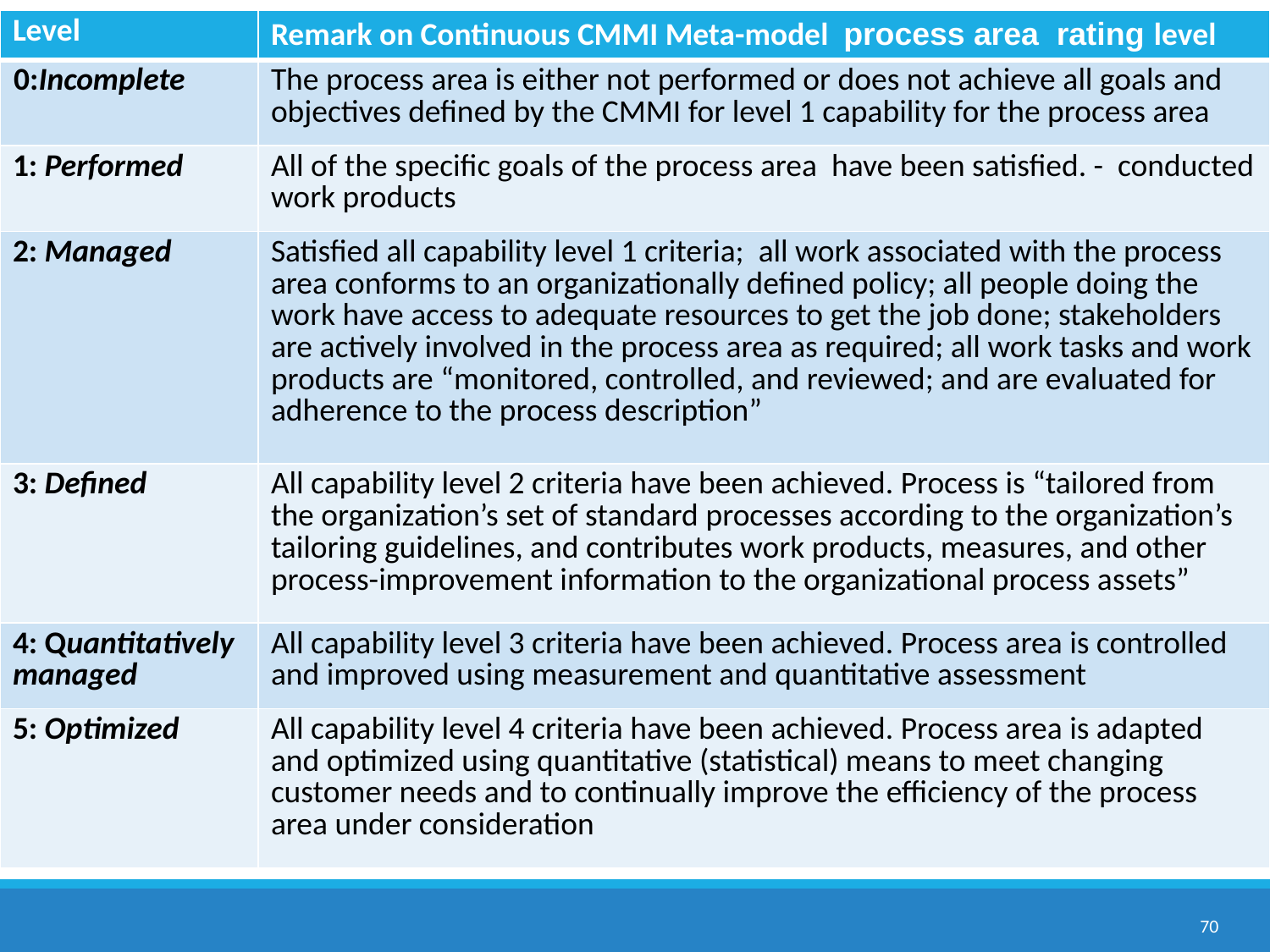

| Level | Remark on Continuous CMMI Meta-model process area rating level |
| --- | --- |
| 0:Incomplete | The process area is either not performed or does not achieve all goals and objectives defined by the CMMI for level 1 capability for the process area |
| 1: Performed | All of the specific goals of the process area have been satisfied. - conducted work products |
| 2: Managed | Satisfied all capability level 1 criteria; all work associated with the process area conforms to an organizationally defined policy; all people doing the work have access to adequate resources to get the job done; stakeholders are actively involved in the process area as required; all work tasks and work products are “monitored, controlled, and reviewed; and are evaluated for adherence to the process description” |
| 3: Defined | All capability level 2 criteria have been achieved. Process is “tailored from the organization’s set of standard processes according to the organization’s tailoring guidelines, and contributes work products, measures, and other process-improvement information to the organizational process assets” |
| 4: Quantitatively managed | All capability level 3 criteria have been achieved. Process area is controlled and improved using measurement and quantitative assessment |
| 5: Optimized | All capability level 4 criteria have been achieved. Process area is adapted and optimized using quantitative (statistical) means to meet changing customer needs and to continually improve the efficiency of the process area under consideration |
#